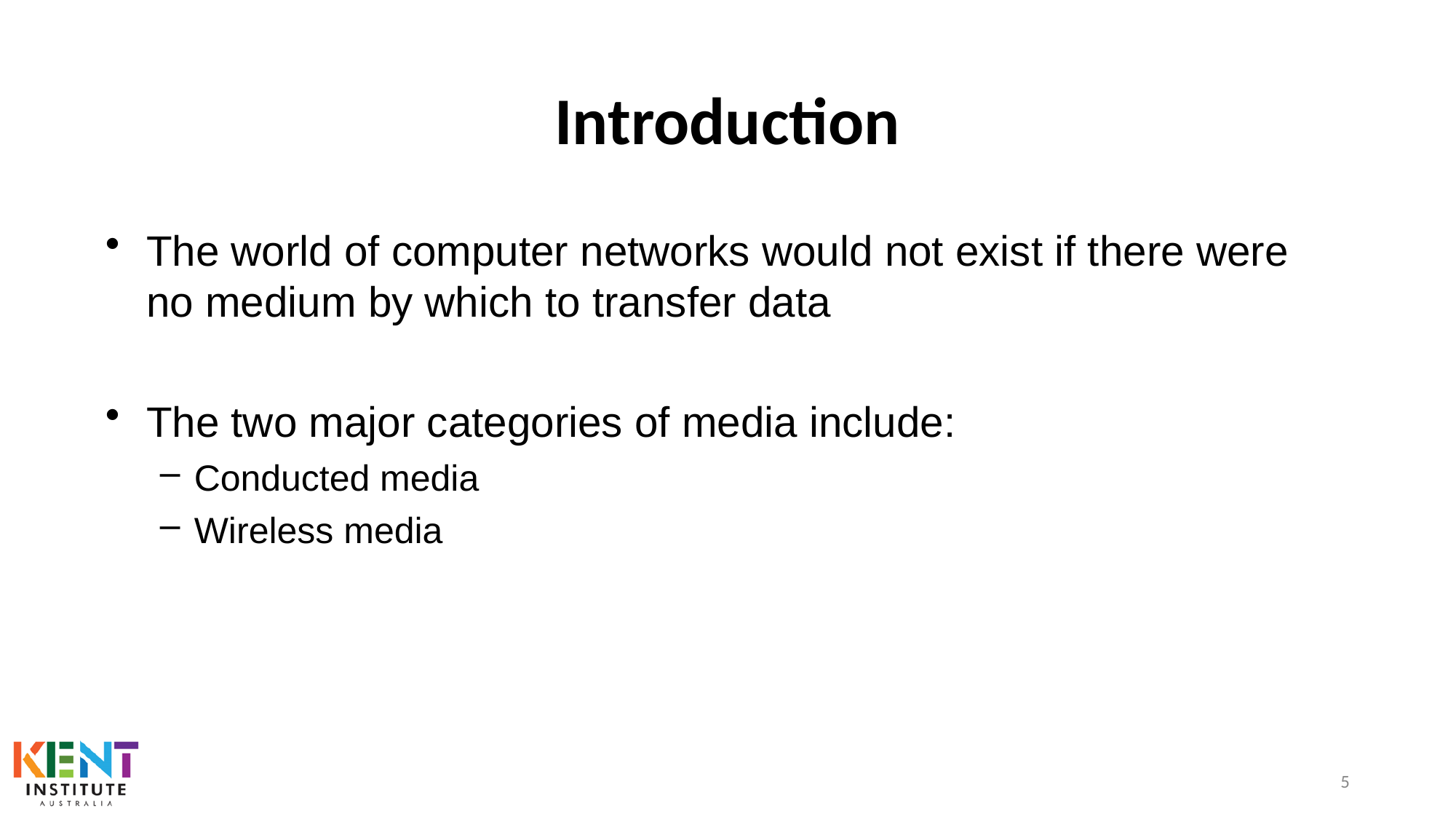

# Introduction
The world of computer networks would not exist if there were no medium by which to transfer data

The two major categories of media include:
Conducted media
Wireless media
5